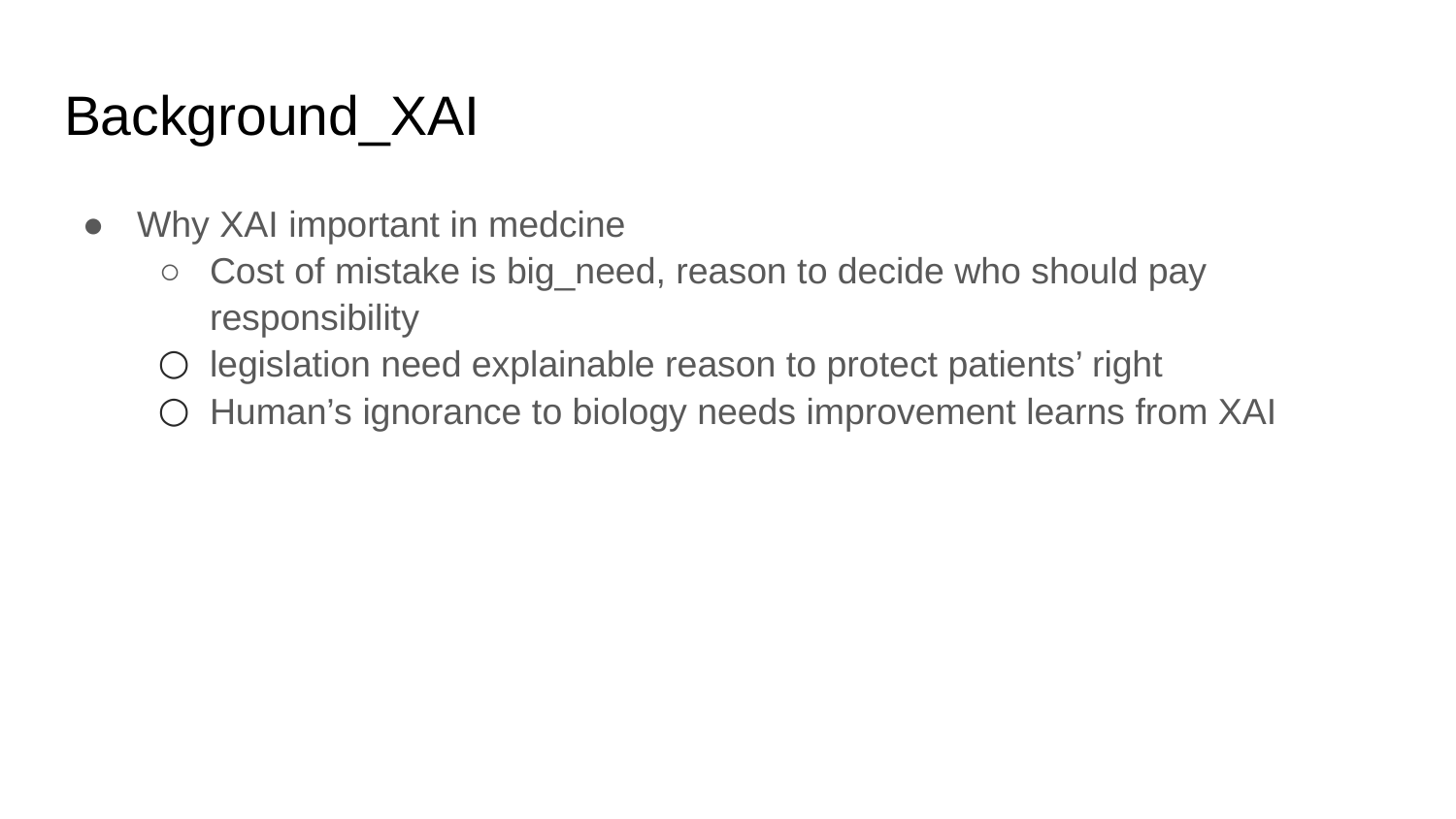

# Background_XAI
Why XAI important in medcine
Cost of mistake is big_need, reason to decide who should pay responsibility
legislation need explainable reason to protect patients’ right
Human’s ignorance to biology needs improvement learns from XAI